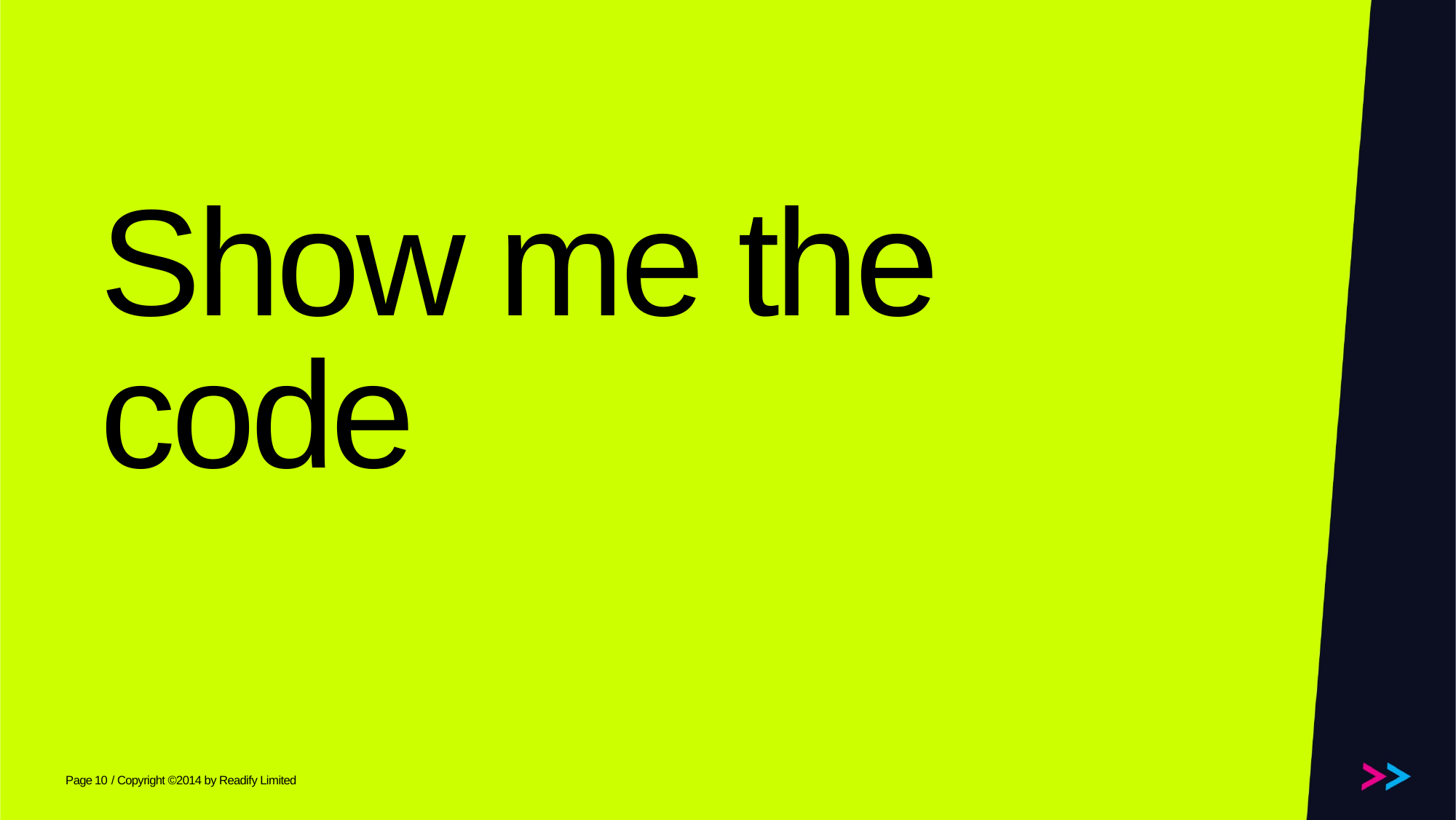

# Show me the code
10
/ Copyright ©2014 by Readify Limited